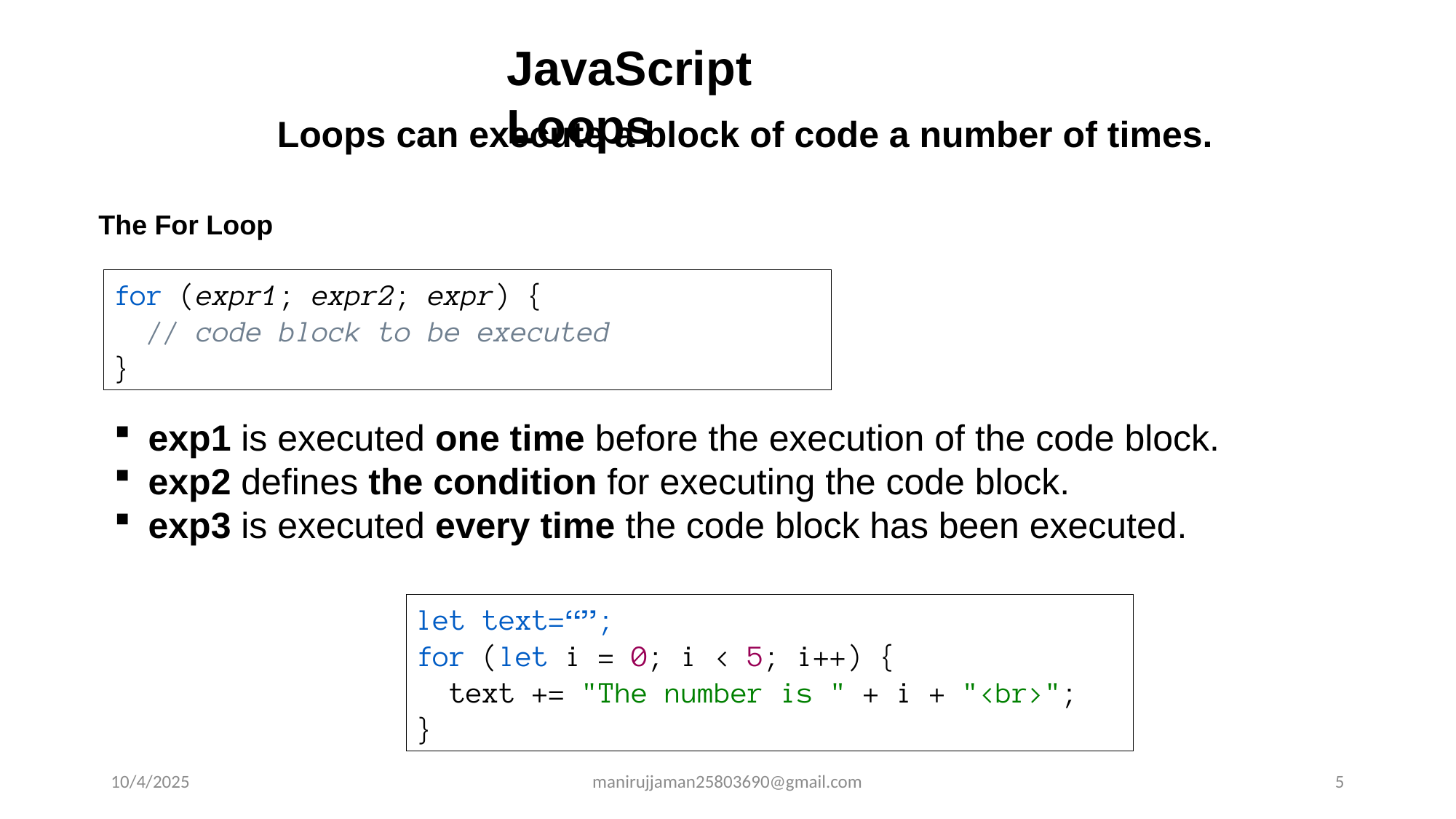

JavaScript Loops
Loops can execute a block of code a number of times.
The For Loop
for (expr1; expr2; expr) {
  // code block to be executed
}
exp1 is executed one time before the execution of the code block.
exp2 defines the condition for executing the code block.
exp3 is executed every time the code block has been executed.
let text=“”;
for (let i = 0; i < 5; i++) {
  text += "The number is " + i + "<br>";
}
10/4/2025
manirujjaman25803690@gmail.com
5